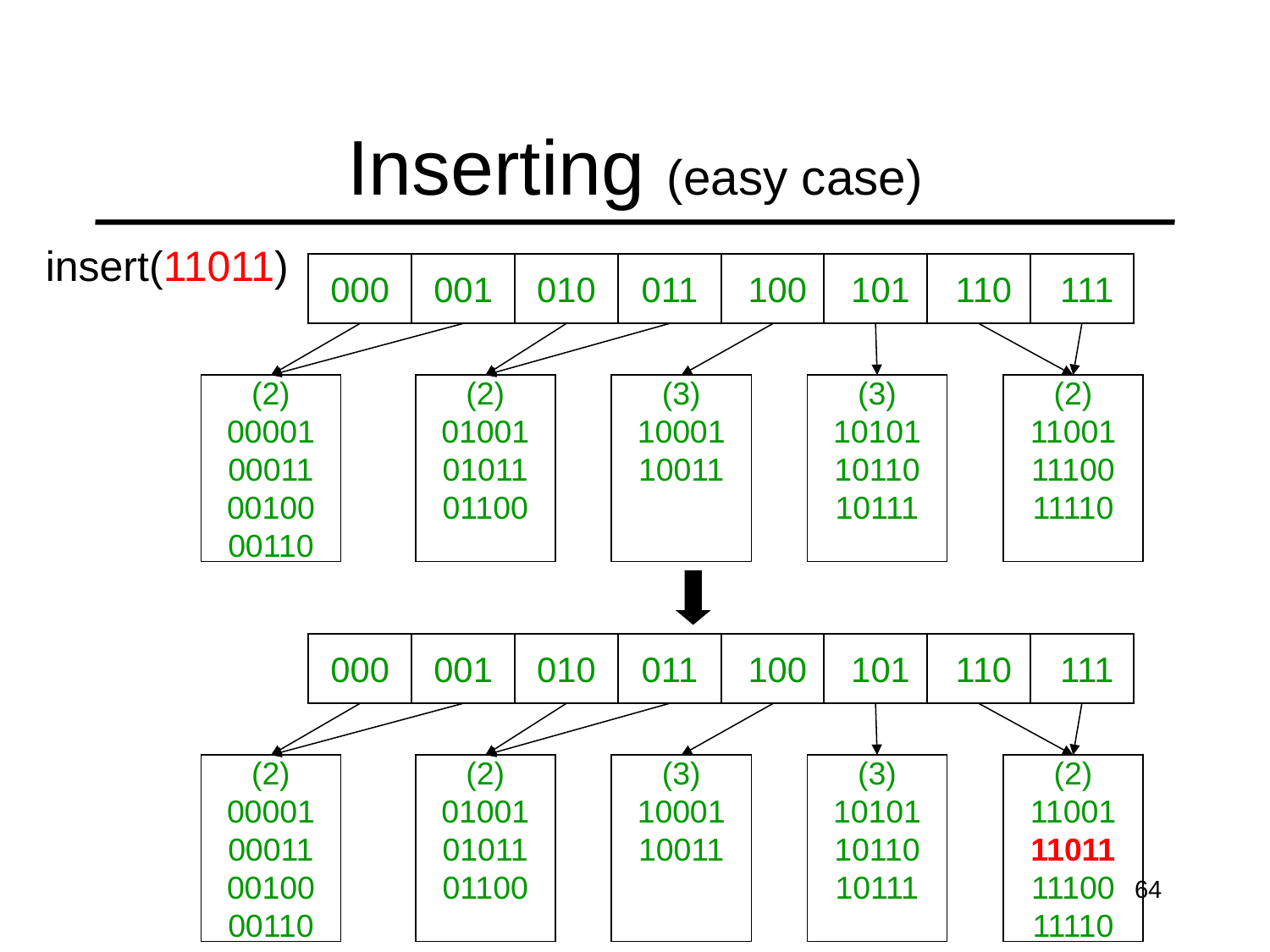

# Inserting (easy case)
insert(11011)
000
001
010
011
 100
 101
 110
 111
(2)
00001
00011
00100
00110
(2)
01001
01011
01100

(3)
10001
10011

(3)
10101
10110
10111

(2)
11001
11100
11110

000
001
010
011
 100
 101
 110
 111
(2)
00001
00011
00100
00110
(2)
01001
01011
01100

(3)
10001
10011

(3)
10101
10110
10111

(2)
11001
11011
11100
11110
64